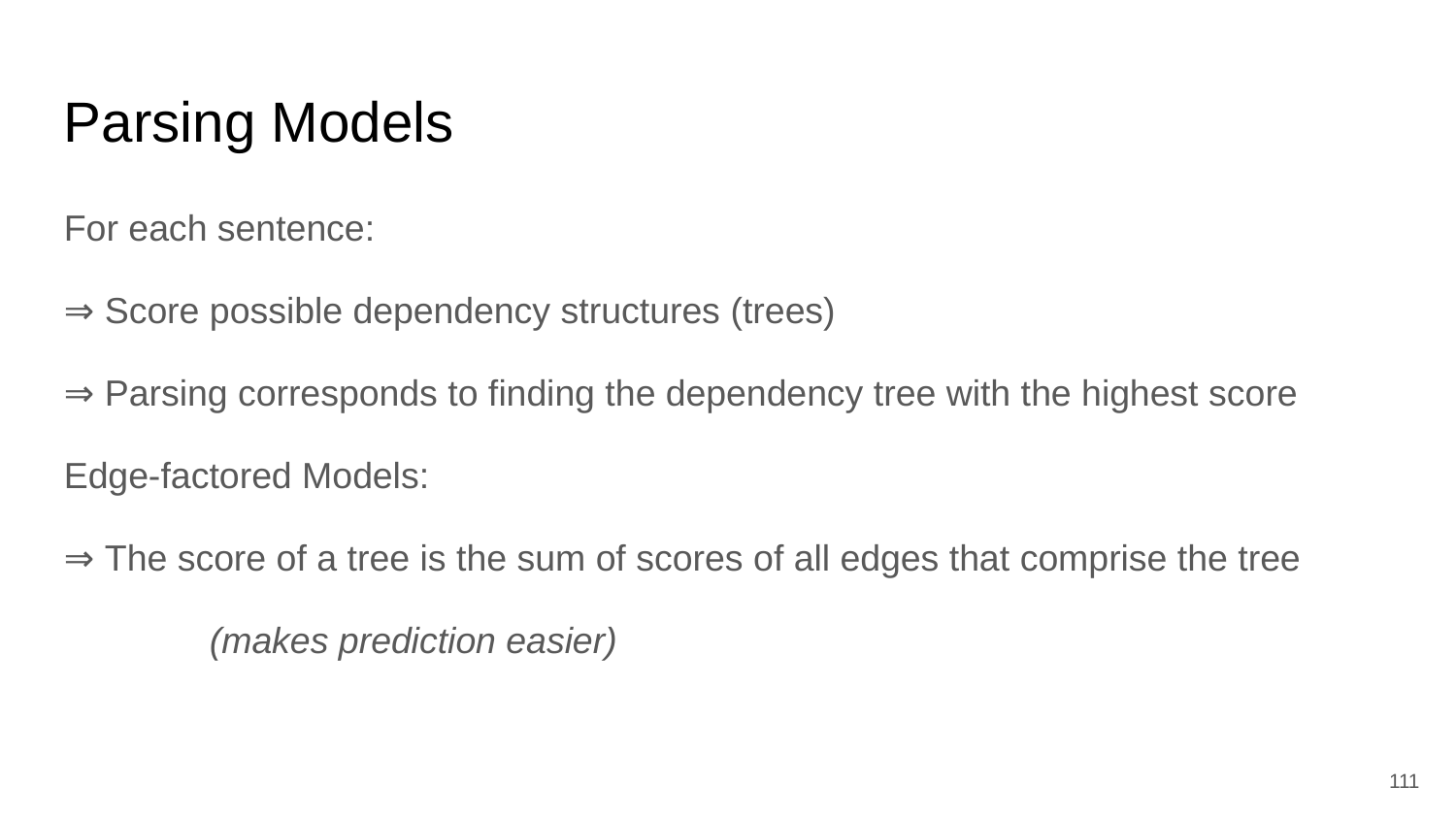

Parsing Models
For each sentence:
⇒ Score possible dependency structures (trees)
⇒ Parsing corresponds to finding the dependency tree with the highest score
Edge-factored Models:
⇒ The score of a tree is the sum of scores of all edges that comprise the tree
	(makes prediction easier)
111